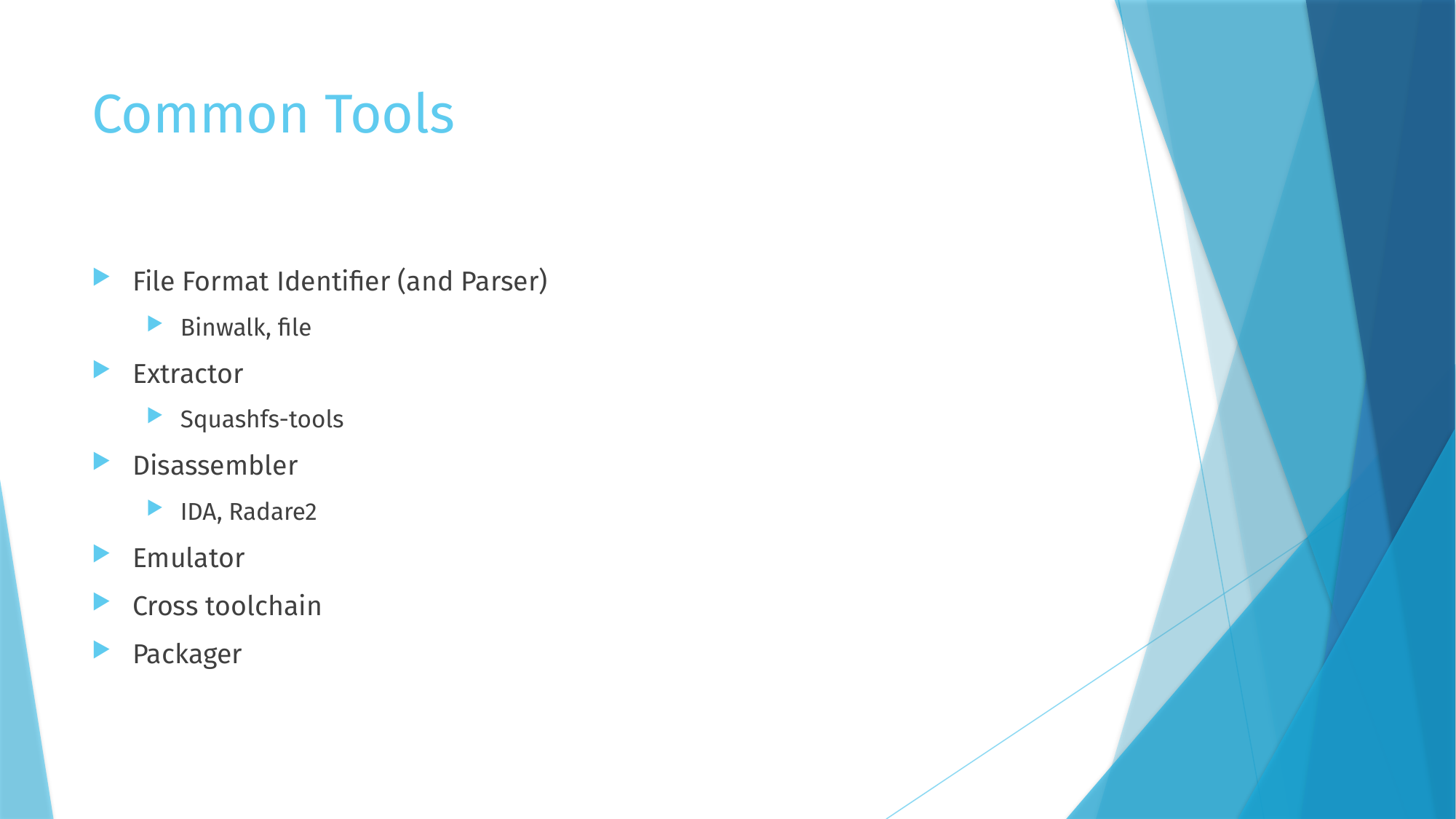

# Common Tools
File Format Identifier (and Parser)
Binwalk, file
Extractor
Squashfs-tools
Disassembler
IDA, Radare2
Emulator
Cross toolchain
Packager